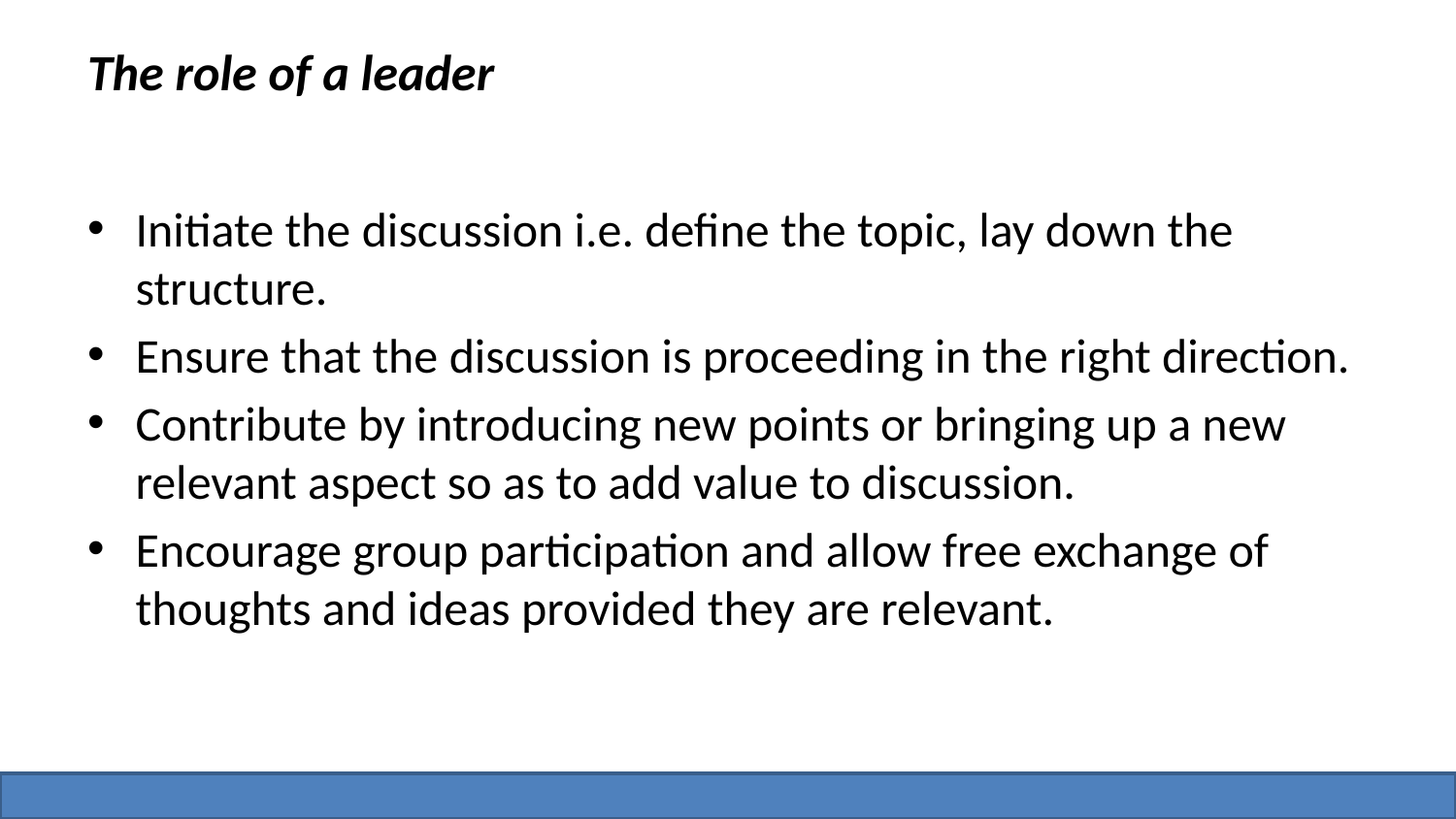

# The role of a leader
Initiate the discussion i.e. define the topic, lay down the structure.
Ensure that the discussion is proceeding in the right direction.
Contribute by introducing new points or bringing up a new relevant aspect so as to add value to discussion.
Encourage group participation and allow free exchange of thoughts and ideas provided they are relevant.